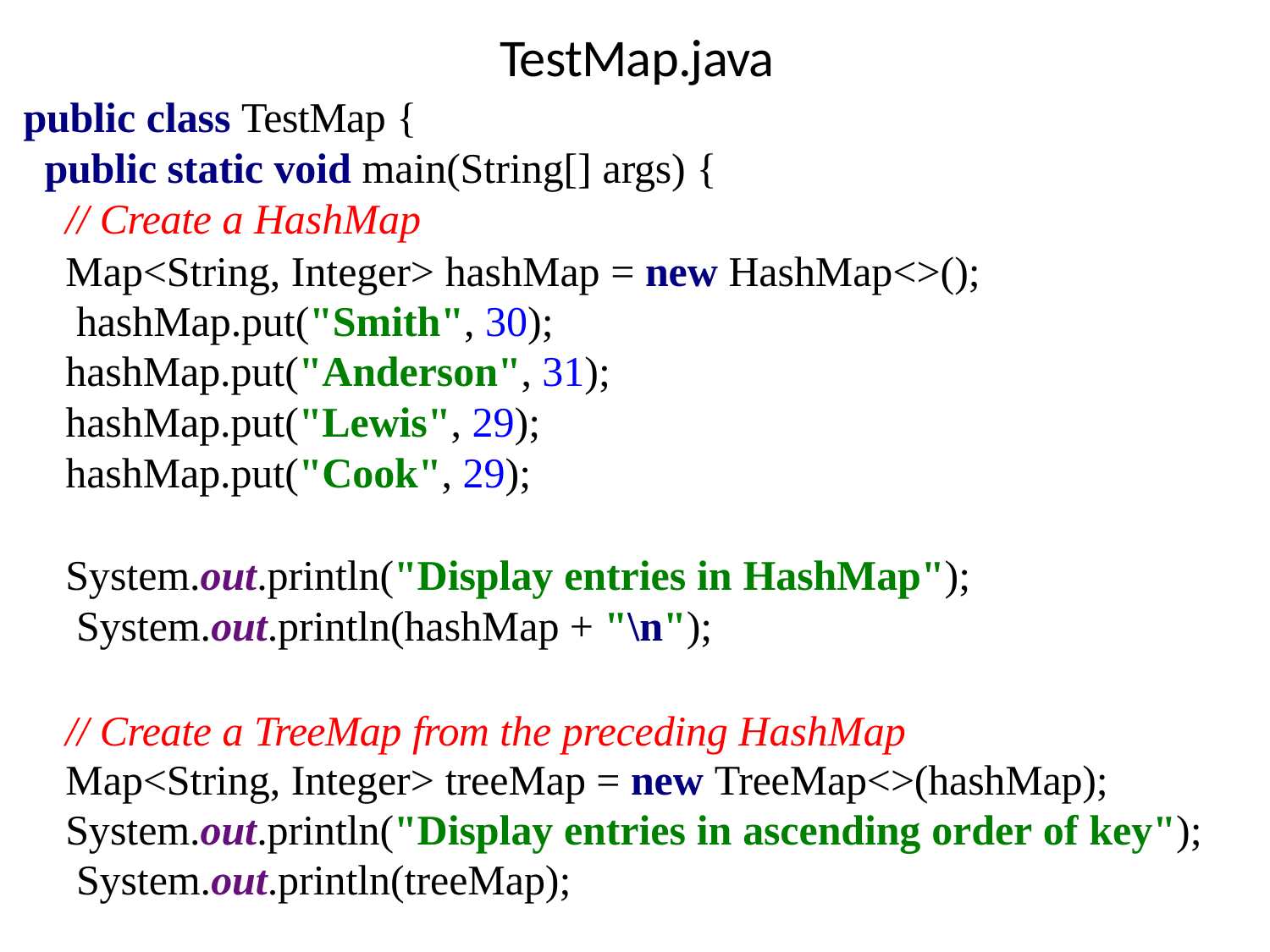

# TestMap.java
public class TestMap {
public static void main(String[] args) {
// Create a HashMap
Map<String, Integer> hashMap = new HashMap<>();  hashMap.put("Smith", 30);
hashMap.put("Anderson", 31);
hashMap.put("Lewis", 29);
hashMap.put("Cook", 29);

System.out.println("Display entries in HashMap");  System.out.println(hashMap + "\n");

// Create a TreeMap from the preceding HashMap
Map<String, Integer> treeMap = new TreeMap<>(hashMap);  System.out.println("Display entries in ascending order of key");  System.out.println(treeMap);